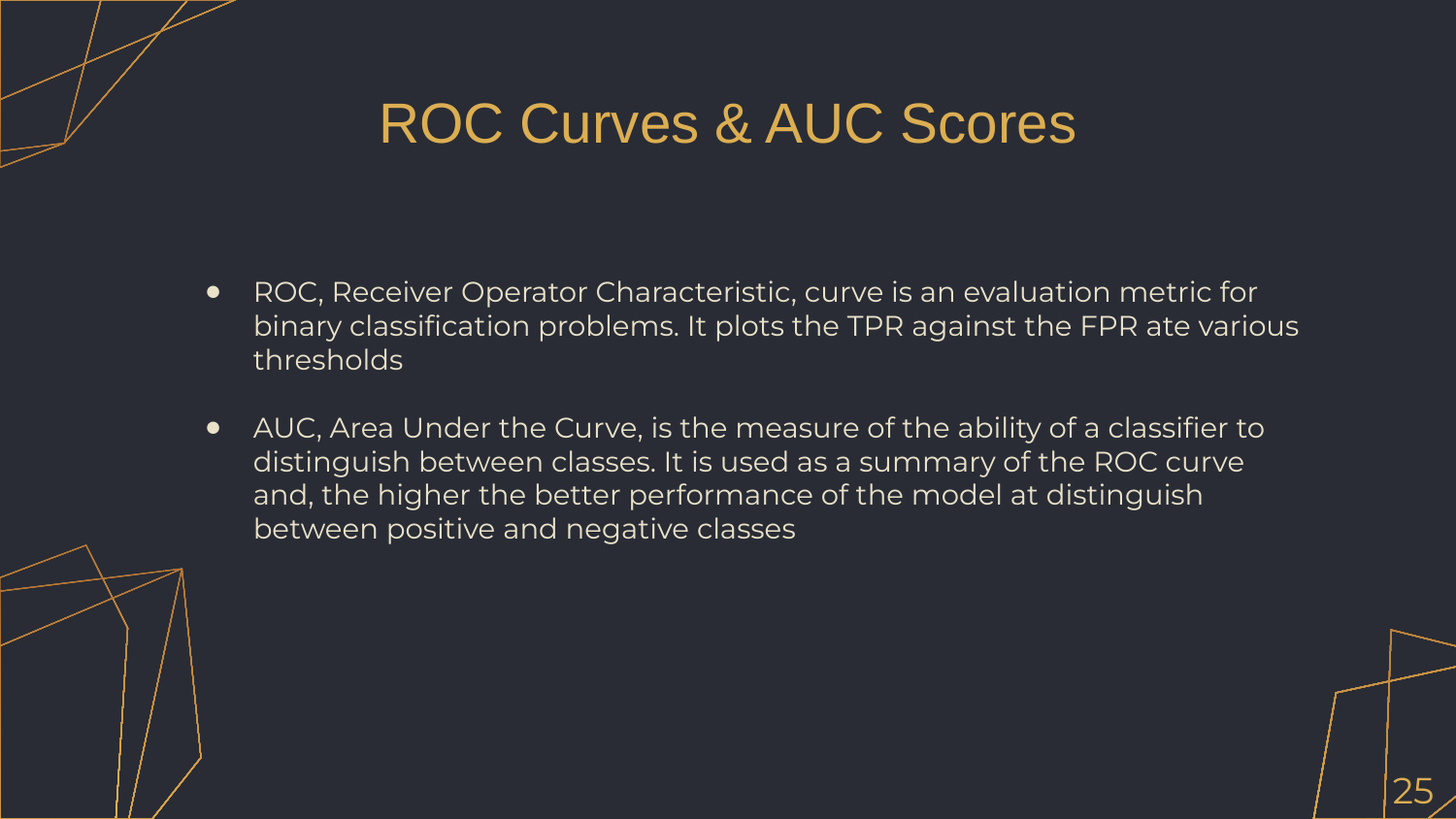

# ROC Curves & AUC Scores
ROC, Receiver Operator Characteristic, curve is an evaluation metric for binary classification problems. It plots the TPR against the FPR ate various thresholds

AUC, Area Under the Curve, is the measure of the ability of a classifier to distinguish between classes. It is used as a summary of the ROC curve and, the higher the better performance of the model at distinguish between positive and negative classes
25